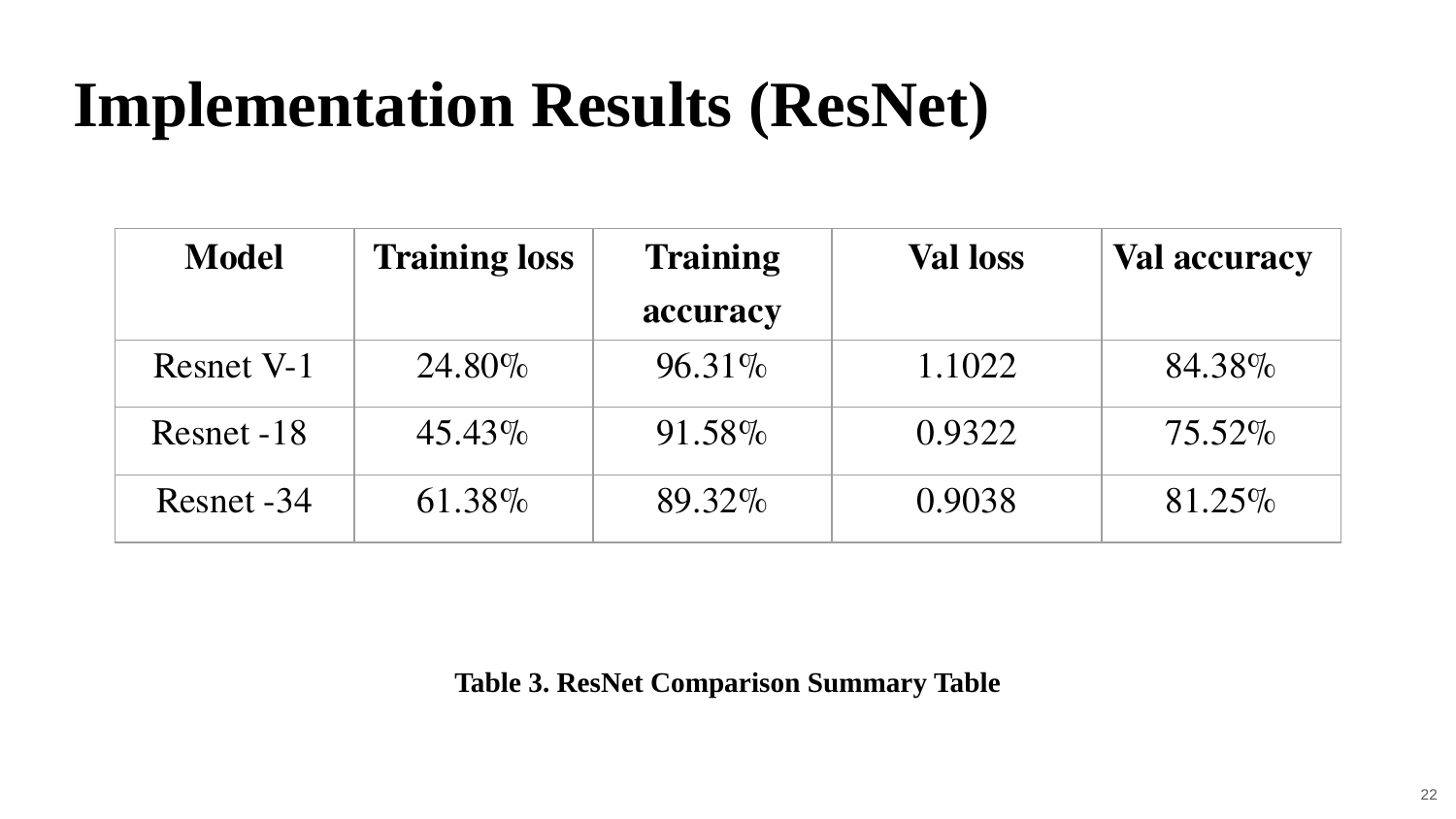

# Implementation Results (ResNet)
| Model | Training loss | Training accuracy | Val loss | Val accuracy |
| --- | --- | --- | --- | --- |
| Resnet V-1 | 24.80% | 96.31% | 1.1022 | 84.38% |
| Resnet -18 | 45.43% | 91.58% | 0.9322 | 75.52% |
| Resnet -34 | 61.38% | 89.32% | 0.9038 | 81.25% |
Table 3. ResNet Comparison Summary Table
22